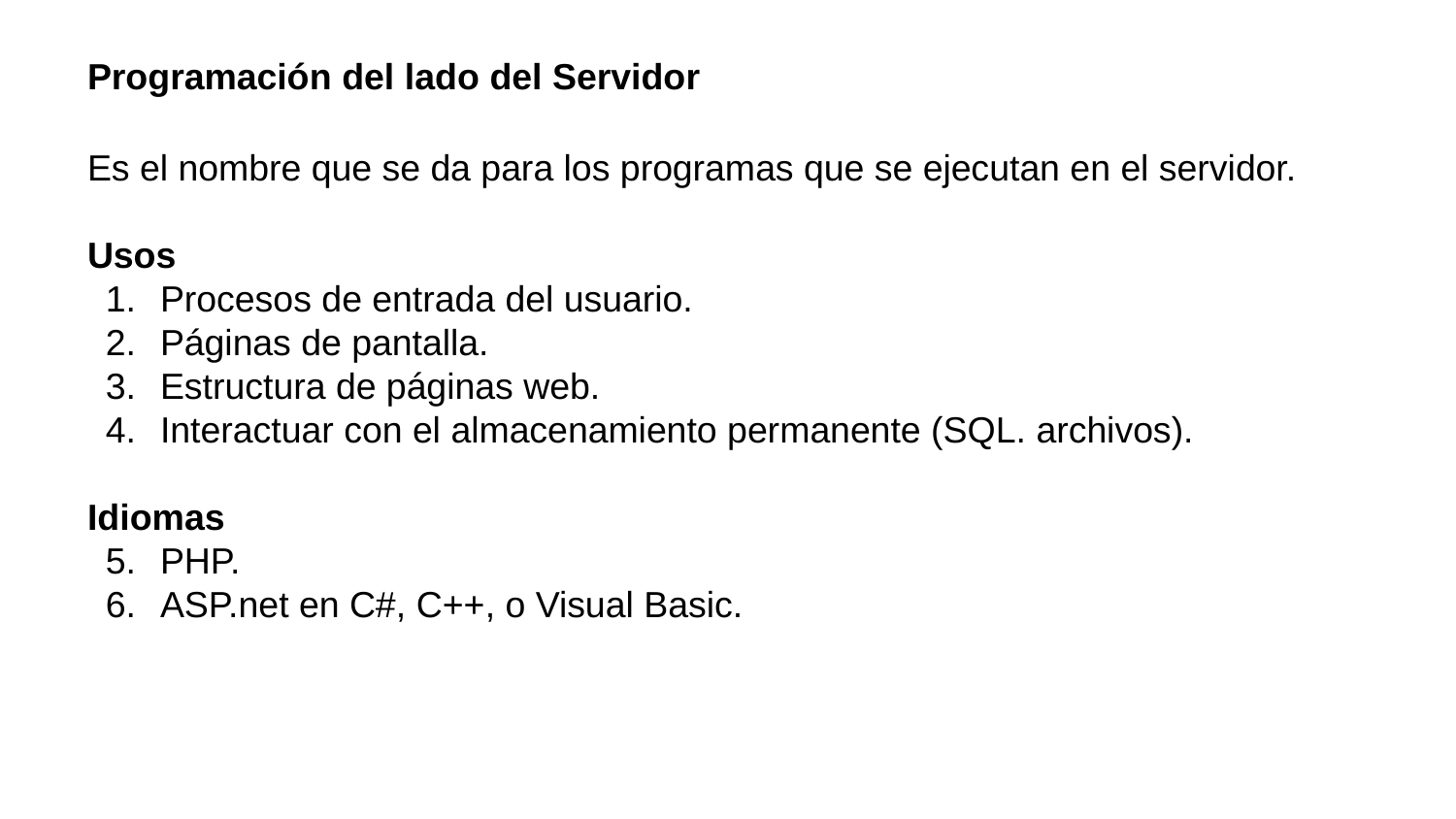

# Programación del lado del Servidor
Es el nombre que se da para los programas que se ejecutan en el servidor.

Usos
Procesos de entrada del usuario.
Páginas de pantalla.
Estructura de páginas web.
Interactuar con el almacenamiento permanente (SQL. archivos).

Idiomas
PHP.
ASP.net en C#, C++, o Visual Basic.